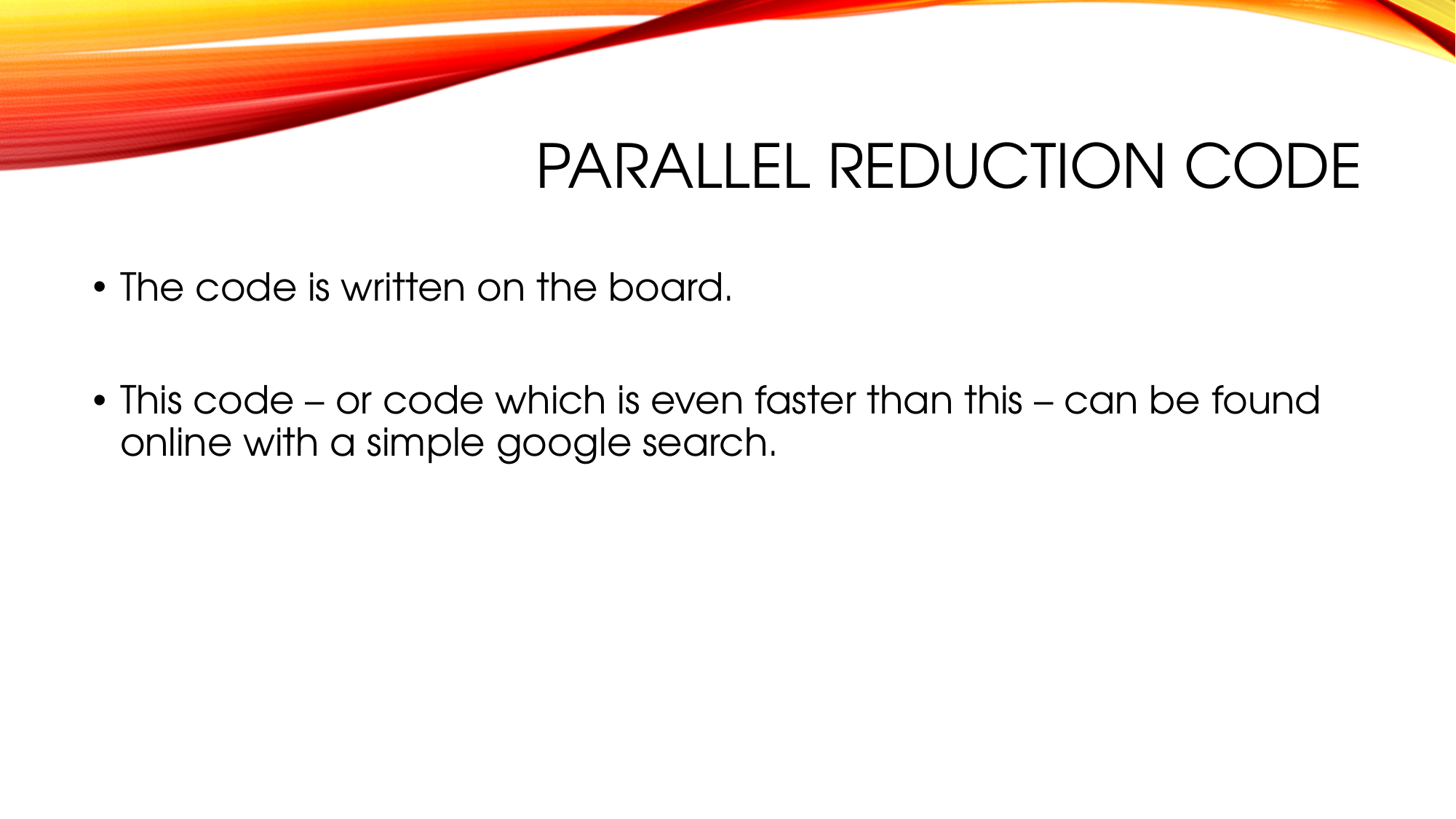

# Parallel Reduction CODE
The code is written on the board.

This code – or code which is even faster than this – can be found online with a simple google search.